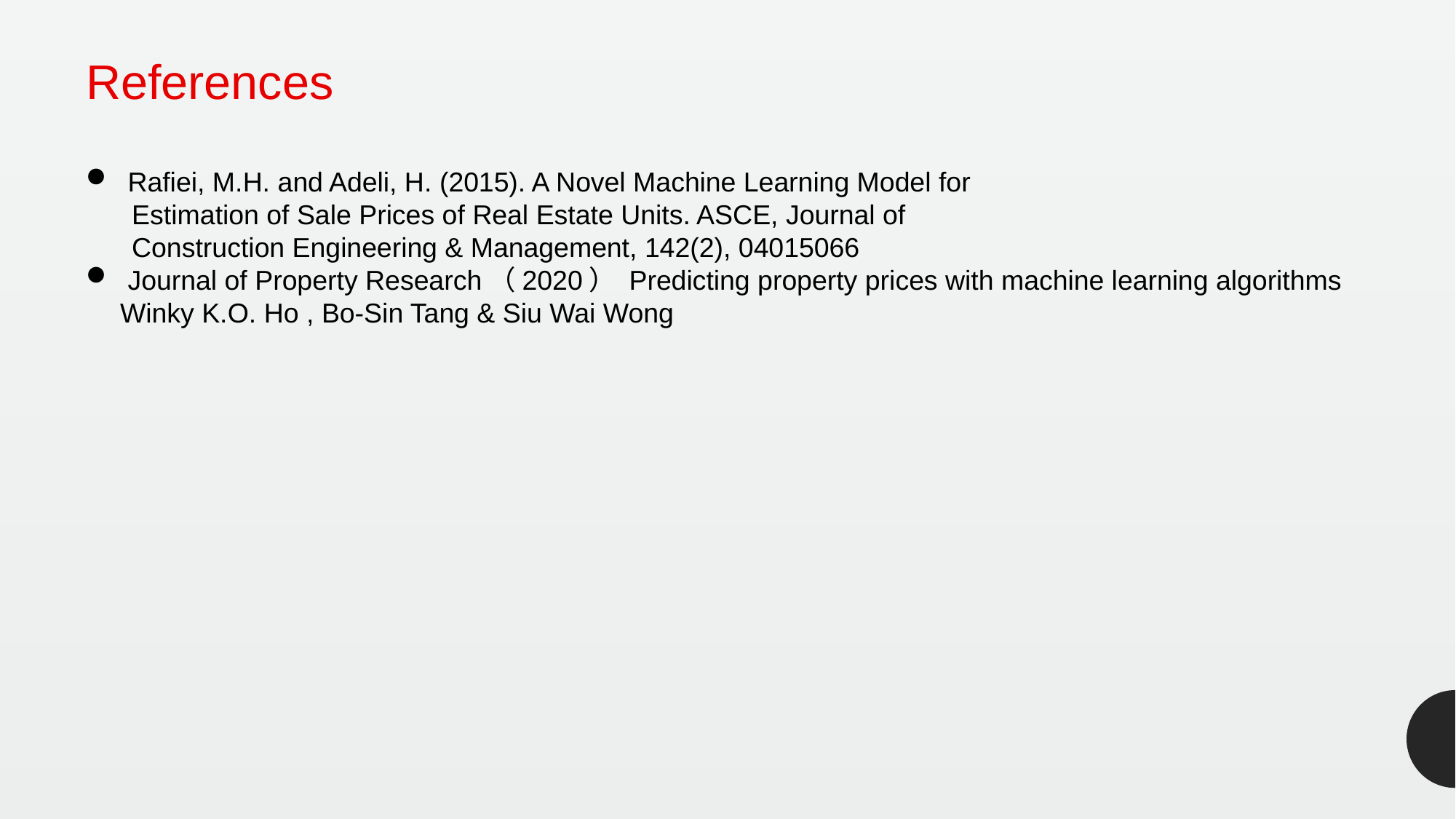

References
 Rafiei, M.H. and Adeli, H. (2015). A Novel Machine Learning Model for
      Estimation of Sale Prices of Real Estate Units. ASCE, Journal of
      Construction Engineering & Management, 142(2), 04015066
 Journal of Property Research（2020） Predicting property prices with machine learning algorithms Winky K.O. Ho , Bo-Sin Tang & Siu Wai Wong